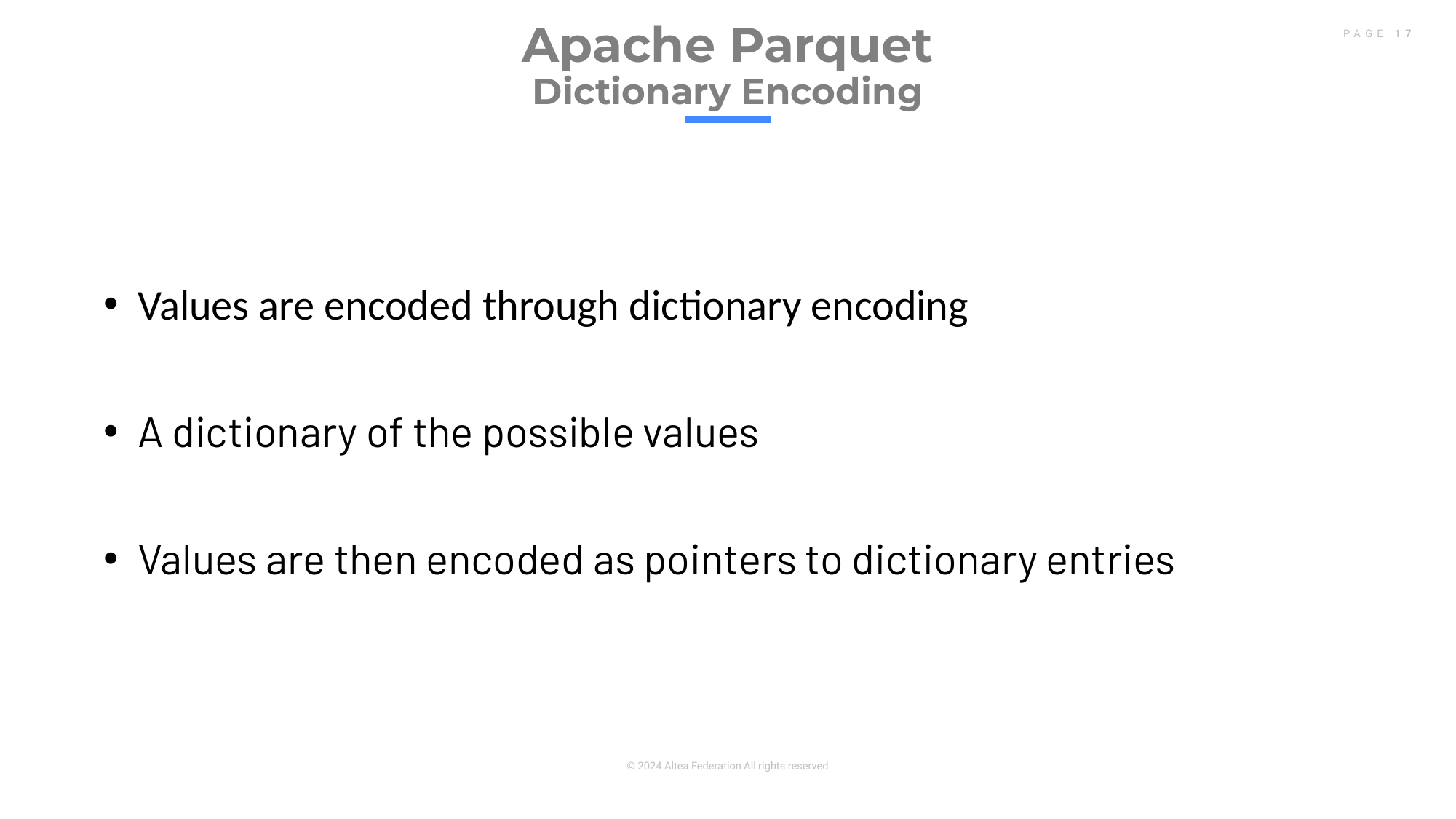

# Apache Parquet Dictionary Encoding
PAGE 17
Values are encoded through dictionary encoding
A dictionary of the possible values
Values are then encoded as pointers to dictionary entries